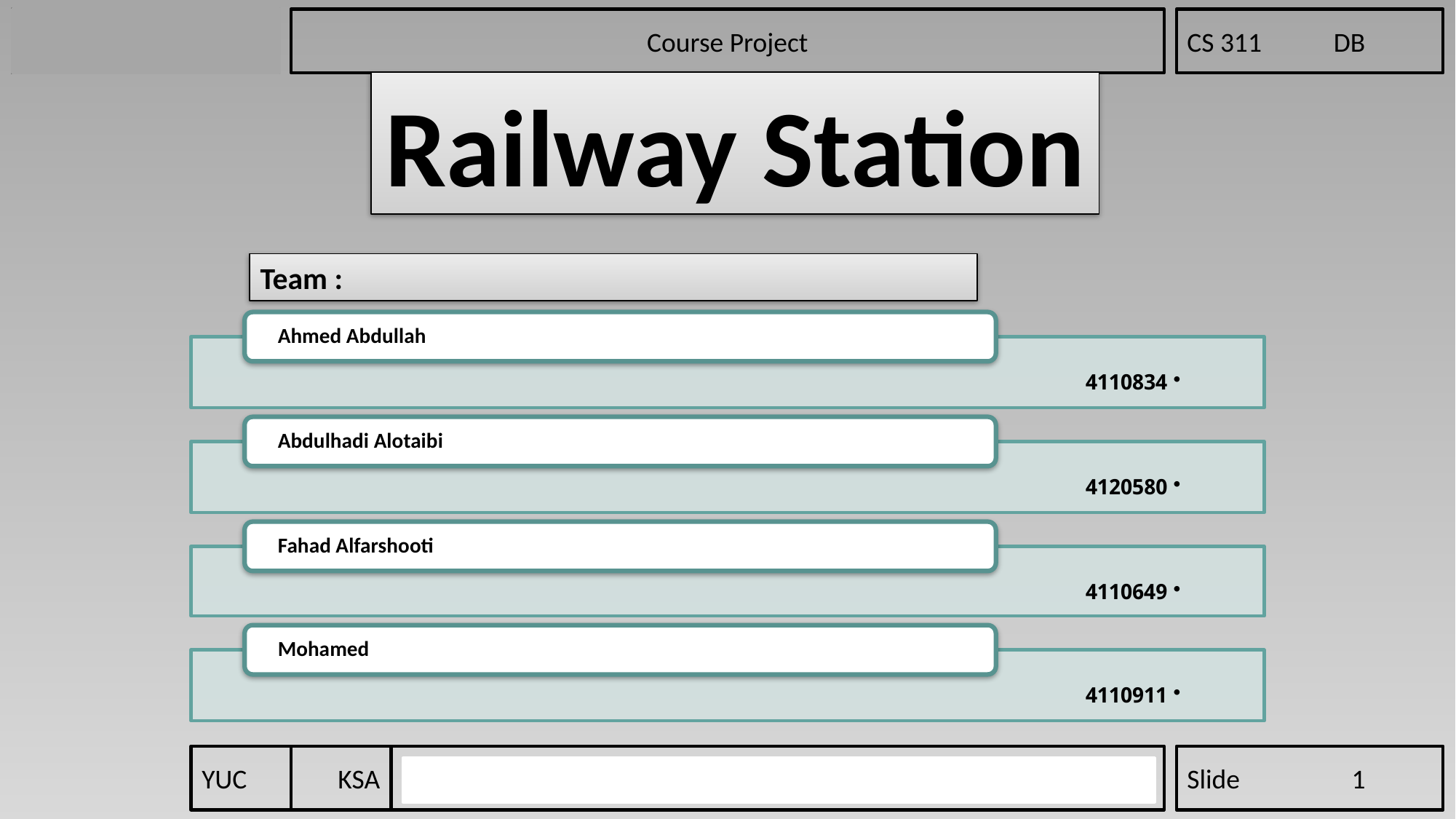

Railway Station
Team :
4110834
Ahmed Abdullah
4120580
Abdulhadi Alotaibi
4110649
Fahad Alfarshooti
4110911
Mohamed
YUC	KSA